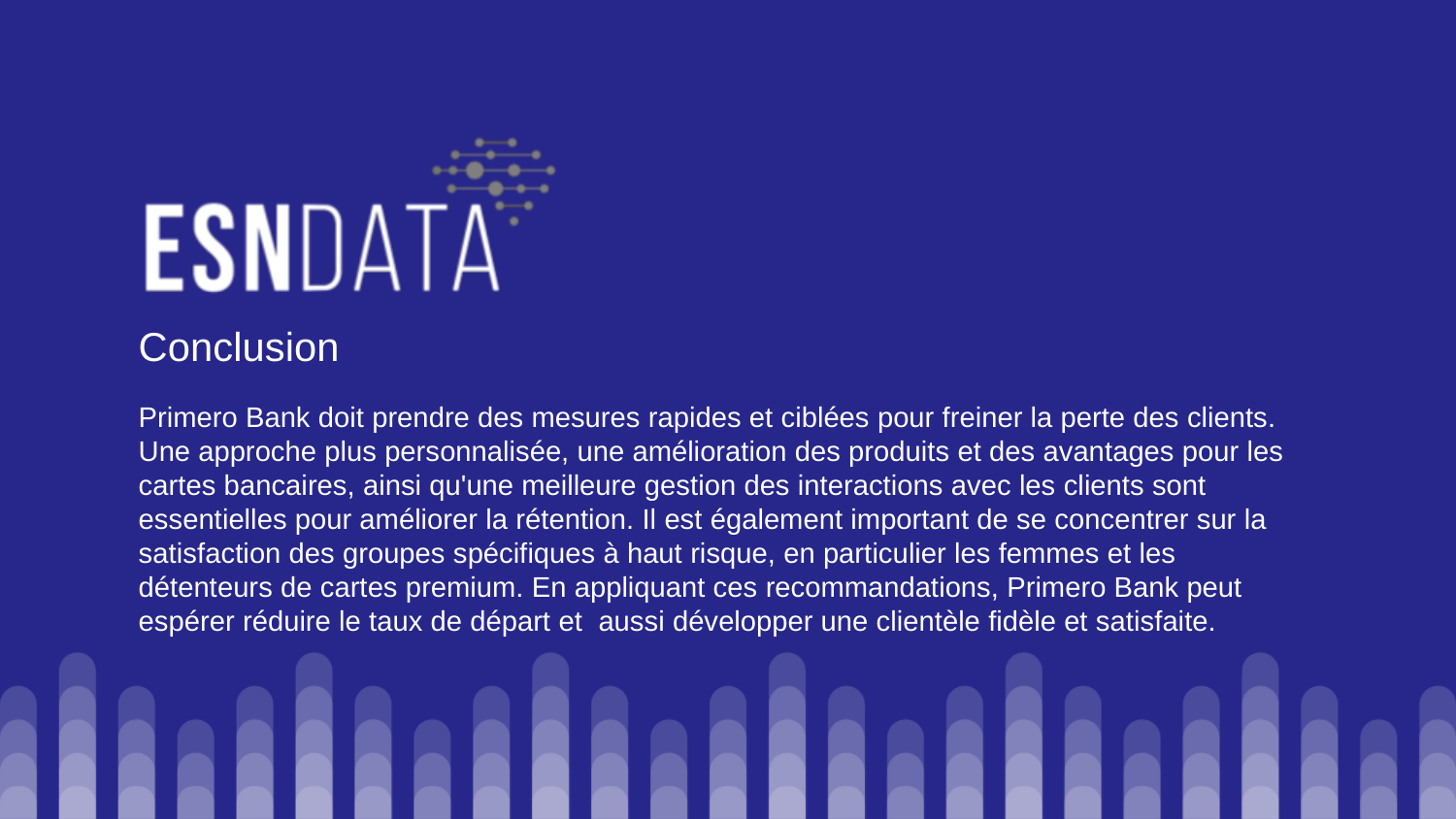

Conclusion
Primero Bank doit prendre des mesures rapides et ciblées pour freiner la perte des clients. Une approche plus personnalisée, une amélioration des produits et des avantages pour les cartes bancaires, ainsi qu'une meilleure gestion des interactions avec les clients sont essentielles pour améliorer la rétention. Il est également important de se concentrer sur la satisfaction des groupes spécifiques à haut risque, en particulier les femmes et les détenteurs de cartes premium. En appliquant ces recommandations, Primero Bank peut espérer réduire le taux de départ et  aussi développer une clientèle fidèle et satisfaite.